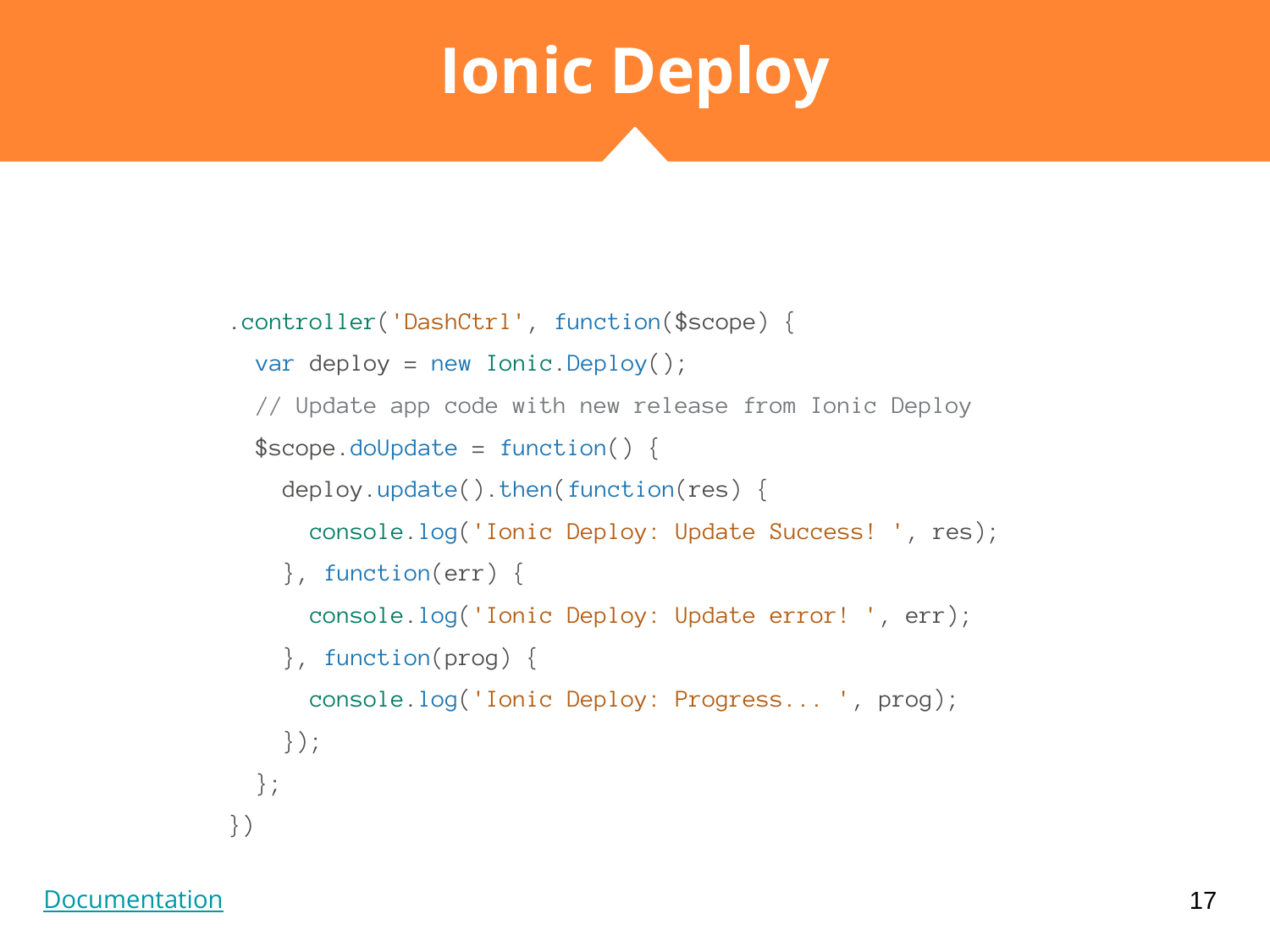

# Ionic Deploy
.controller('DashCtrl', function($scope) {
  var deploy = new Ionic.Deploy();
  // Update app code with new release from Ionic Deploy
  $scope.doUpdate = function() {
    deploy.update().then(function(res) {
      console.log('Ionic Deploy: Update Success! ', res);
    }, function(err) {
      console.log('Ionic Deploy: Update error! ', err);
    }, function(prog) {
      console.log('Ionic Deploy: Progress... ', prog);
    });
  };
})

17
Documentation